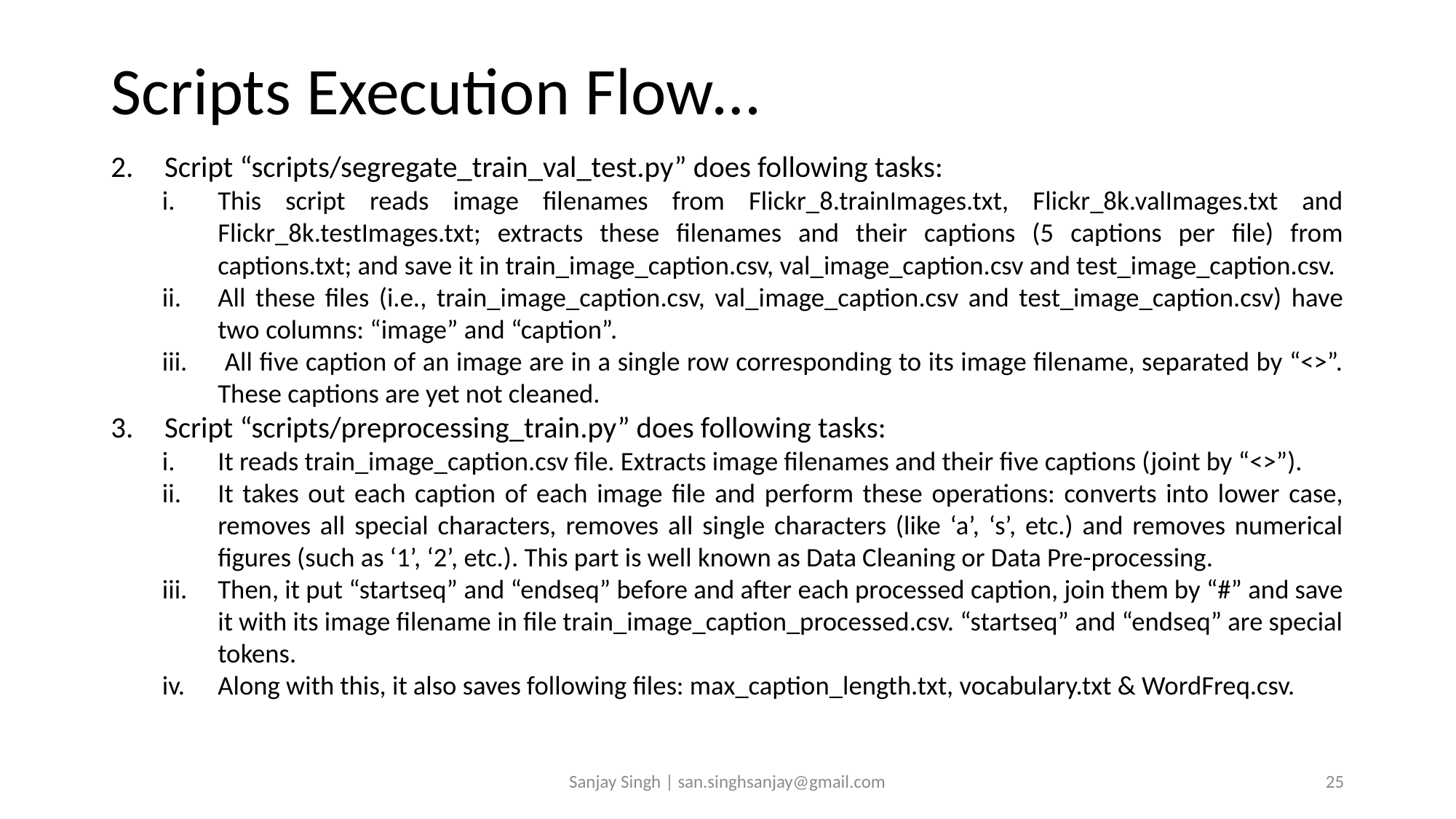

# Scripts Execution Flow…
Script “scripts/segregate_train_val_test.py” does following tasks:
This script reads image filenames from Flickr_8.trainImages.txt, Flickr_8k.valImages.txt and Flickr_8k.testImages.txt; extracts these filenames and their captions (5 captions per file) from captions.txt; and save it in train_image_caption.csv, val_image_caption.csv and test_image_caption.csv.
All these files (i.e., train_image_caption.csv, val_image_caption.csv and test_image_caption.csv) have two columns: “image” and “caption”.
 All five caption of an image are in a single row corresponding to its image filename, separated by “<>”. These captions are yet not cleaned.
Script “scripts/preprocessing_train.py” does following tasks:
It reads train_image_caption.csv file. Extracts image filenames and their five captions (joint by “<>”).
It takes out each caption of each image file and perform these operations: converts into lower case, removes all special characters, removes all single characters (like ‘a’, ‘s’, etc.) and removes numerical figures (such as ‘1’, ‘2’, etc.). This part is well known as Data Cleaning or Data Pre-processing.
Then, it put “startseq” and “endseq” before and after each processed caption, join them by “#” and save it with its image filename in file train_image_caption_processed.csv. “startseq” and “endseq” are special tokens.
Along with this, it also saves following files: max_caption_length.txt, vocabulary.txt & WordFreq.csv.
Sanjay Singh | san.singhsanjay@gmail.com
25